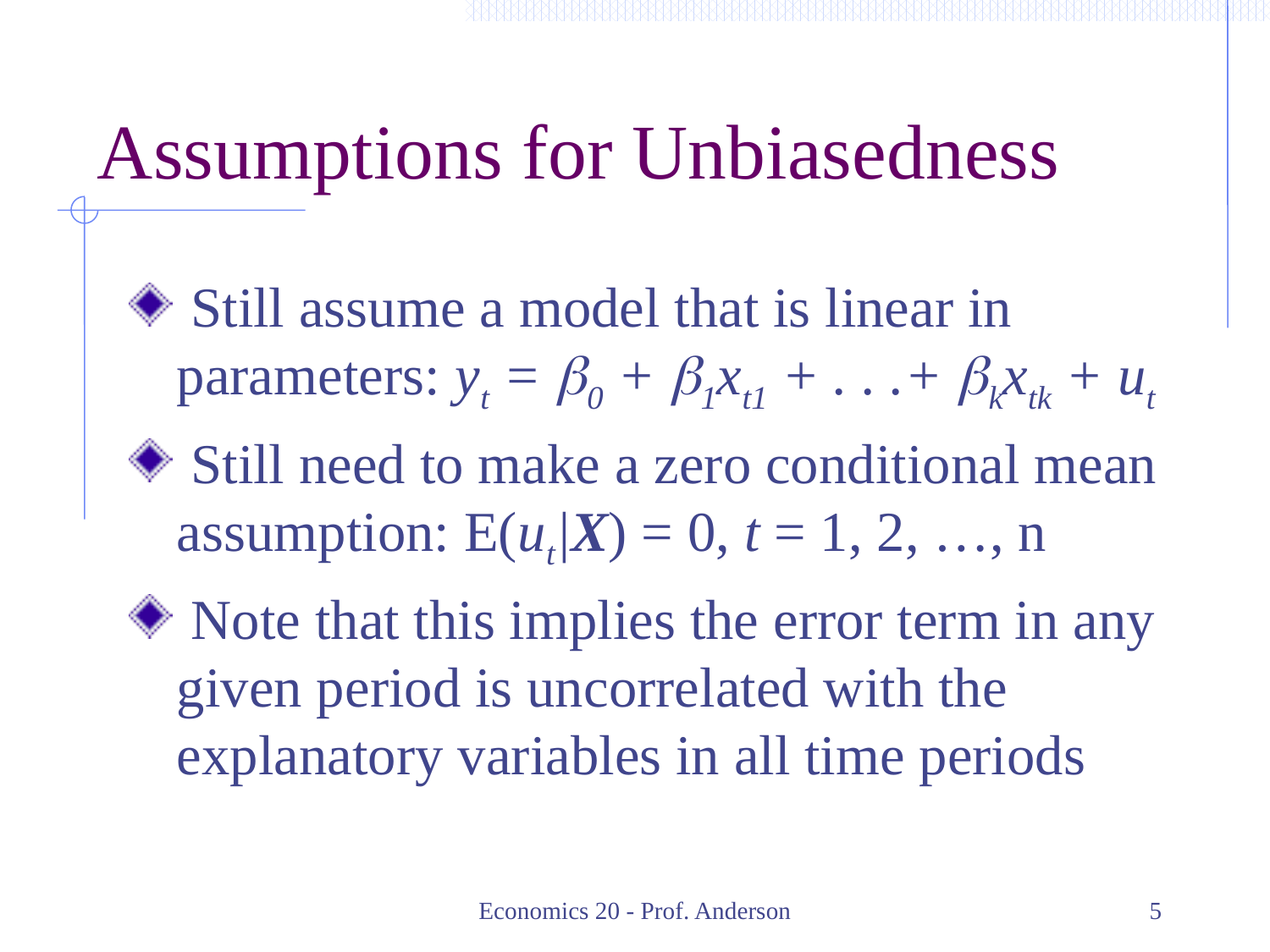

# Assumptions for Unbiasedness
 Still assume a model that is linear in parameters: yt = β0 + β1xt1 + . . .+ βkxtk + ut
 Still need to make a zero conditional mean assumption: E(ut|X) = 0, t = 1, 2, …, n
 Note that this implies the error term in any given period is uncorrelated with the explanatory variables in all time periods
Economics 20 - Prof. Anderson
5